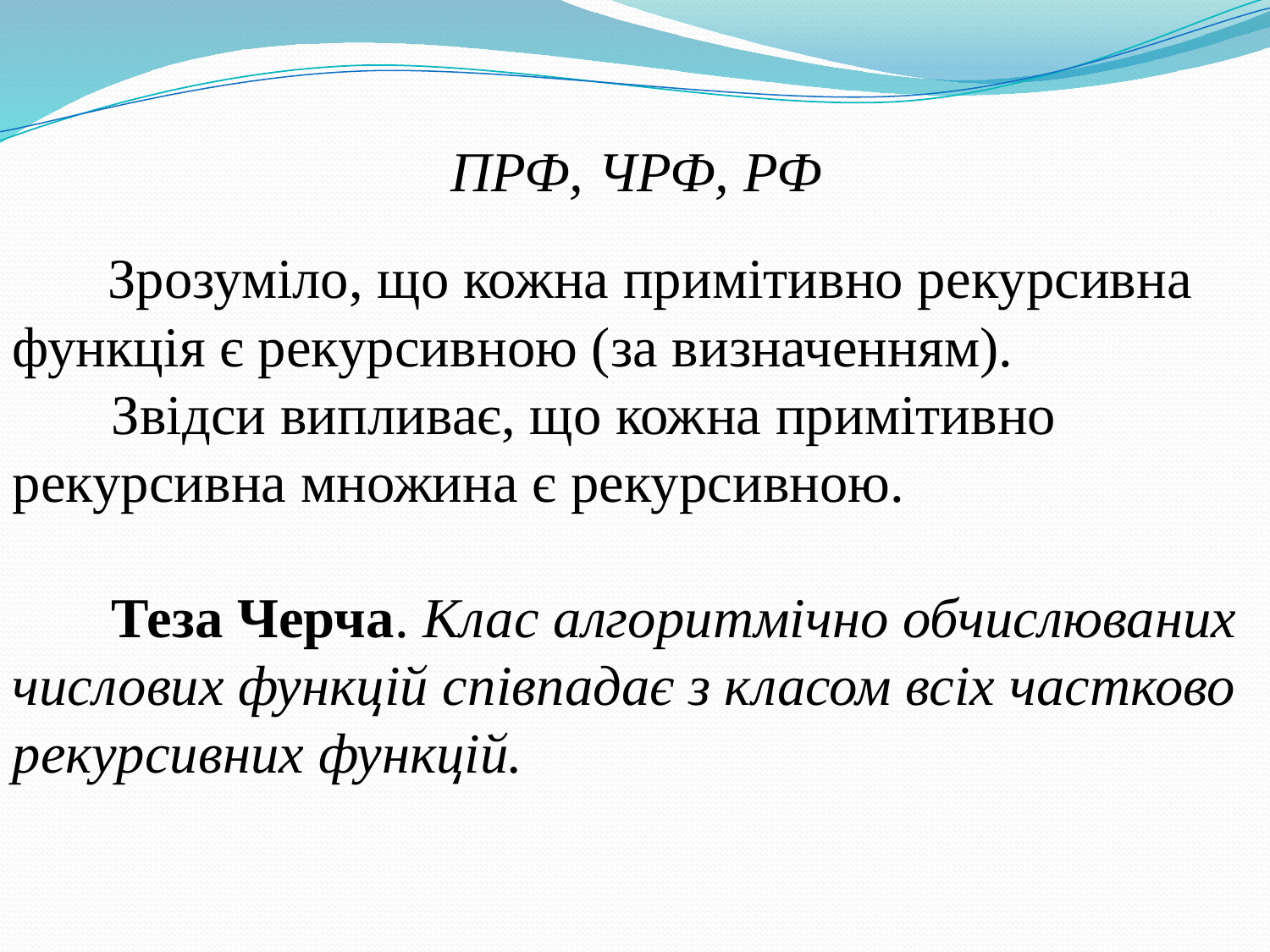

Зрозуміло, що кожна примітивно рекурсивна функція є рекурсивною (за визначенням).
       Звідси випливає, що кожна примітивно рекурсивна множина є рекурсивною.

       Теза Черча. Клас алгоритмічно обчислюваних числових функцій співпадає з класом всіх частково рекурсивних функцій.
ПРФ, ЧРФ, РФ